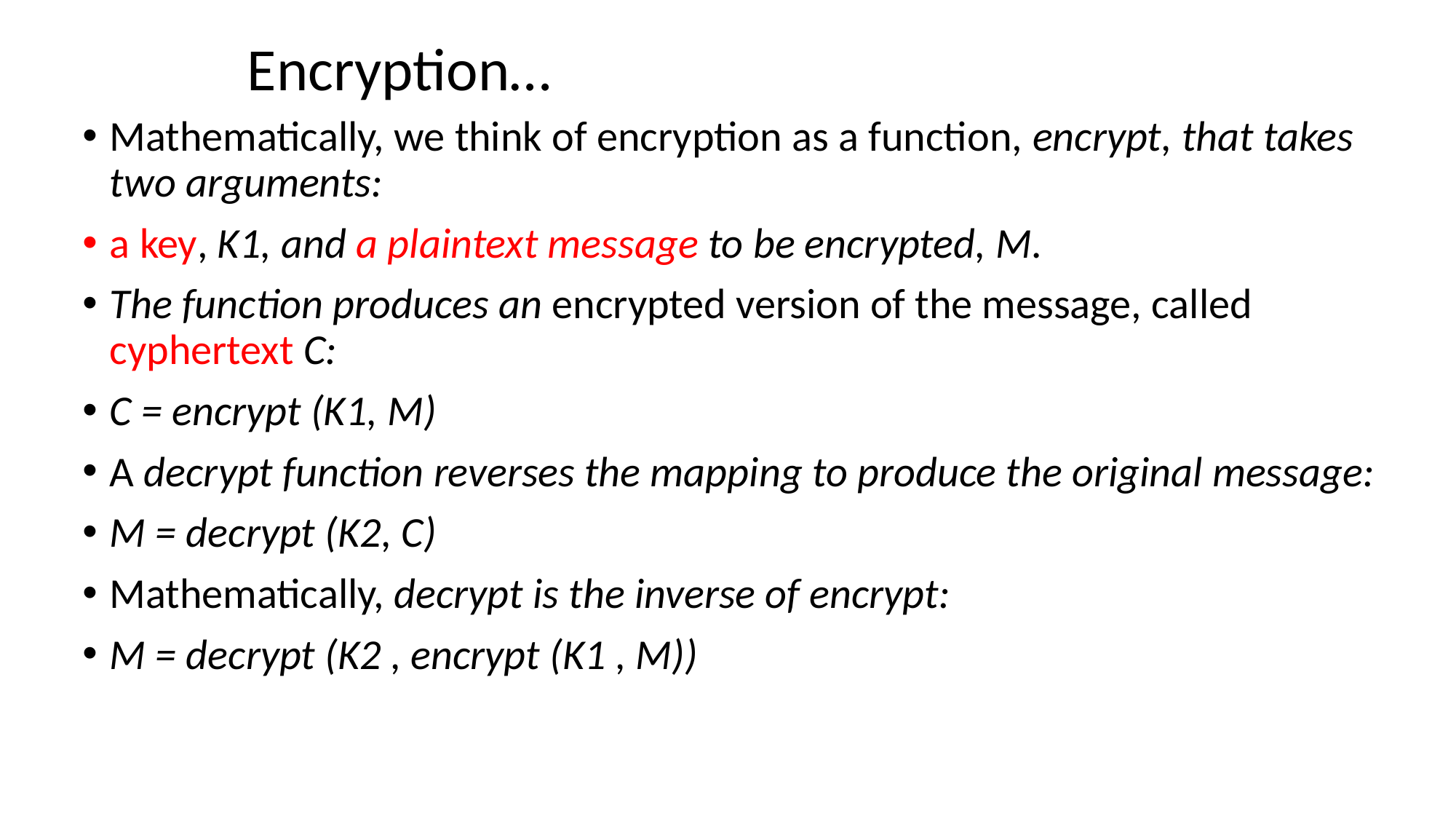

# Encryption…
Mathematically, we think of encryption as a function, encrypt, that takes two arguments:
a key, K1, and a plaintext message to be encrypted, M.
The function produces an encrypted version of the message, called cyphertext C:
C = encrypt (K1, M)
A decrypt function reverses the mapping to produce the original message:
M = decrypt (K2, C)
Mathematically, decrypt is the inverse of encrypt:
M = decrypt (K2 , encrypt (K1 , M))